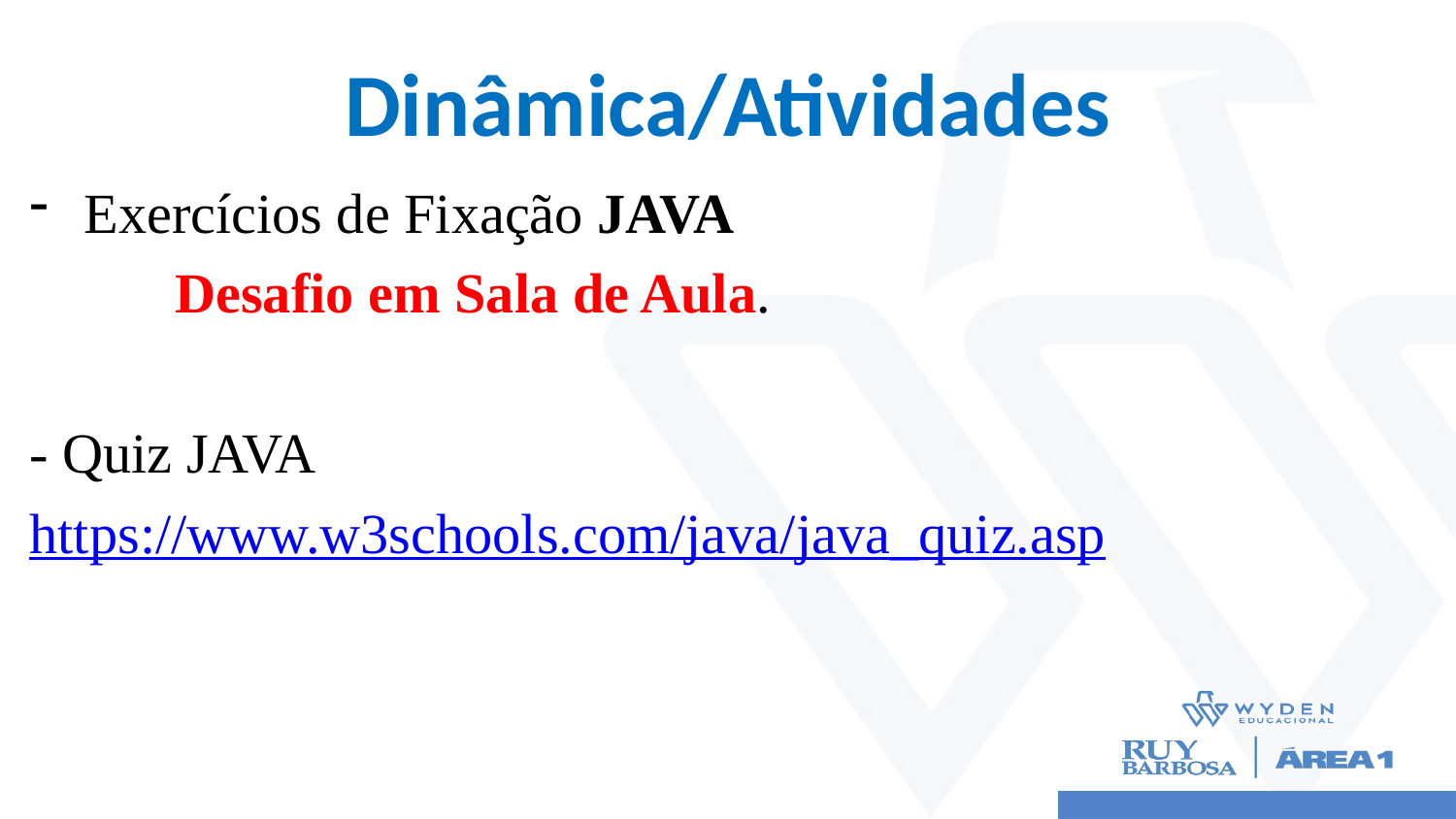

# Dinâmica/Atividades
Exercícios de Fixação JAVA
	Desafio em Sala de Aula.

- Quiz JAVA
https://www.w3schools.com/java/java_quiz.asp